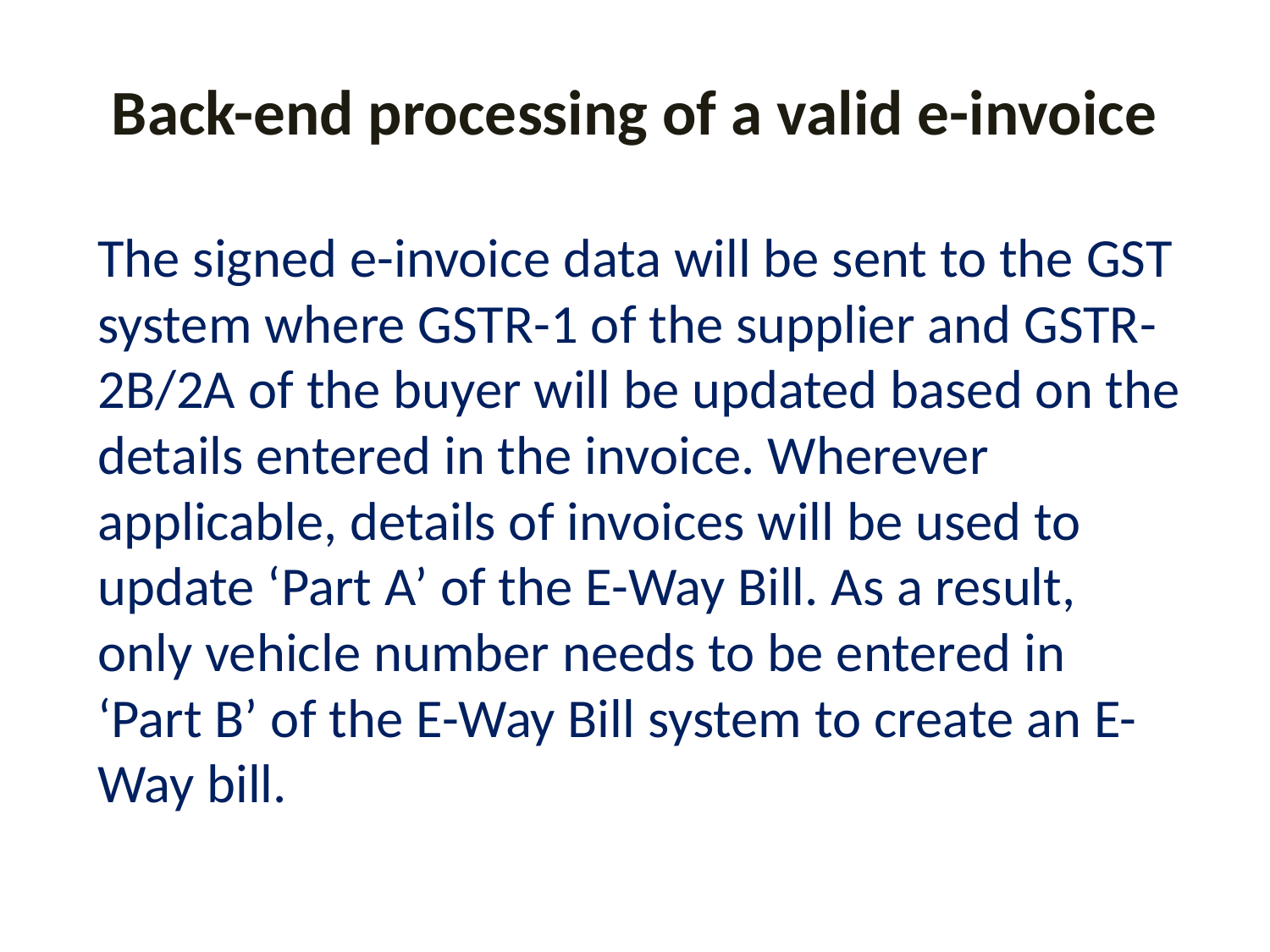

# Back-end processing of a valid e-invoice
The signed e-invoice data will be sent to the GST system where GSTR-1 of the supplier and GSTR-2B/2A of the buyer will be updated based on the details entered in the invoice. Wherever applicable, details of invoices will be used to update ‘Part A’ of the E-Way Bill. As a result, only vehicle number needs to be entered in ‘Part B’ of the E-Way Bill system to create an E-Way bill.